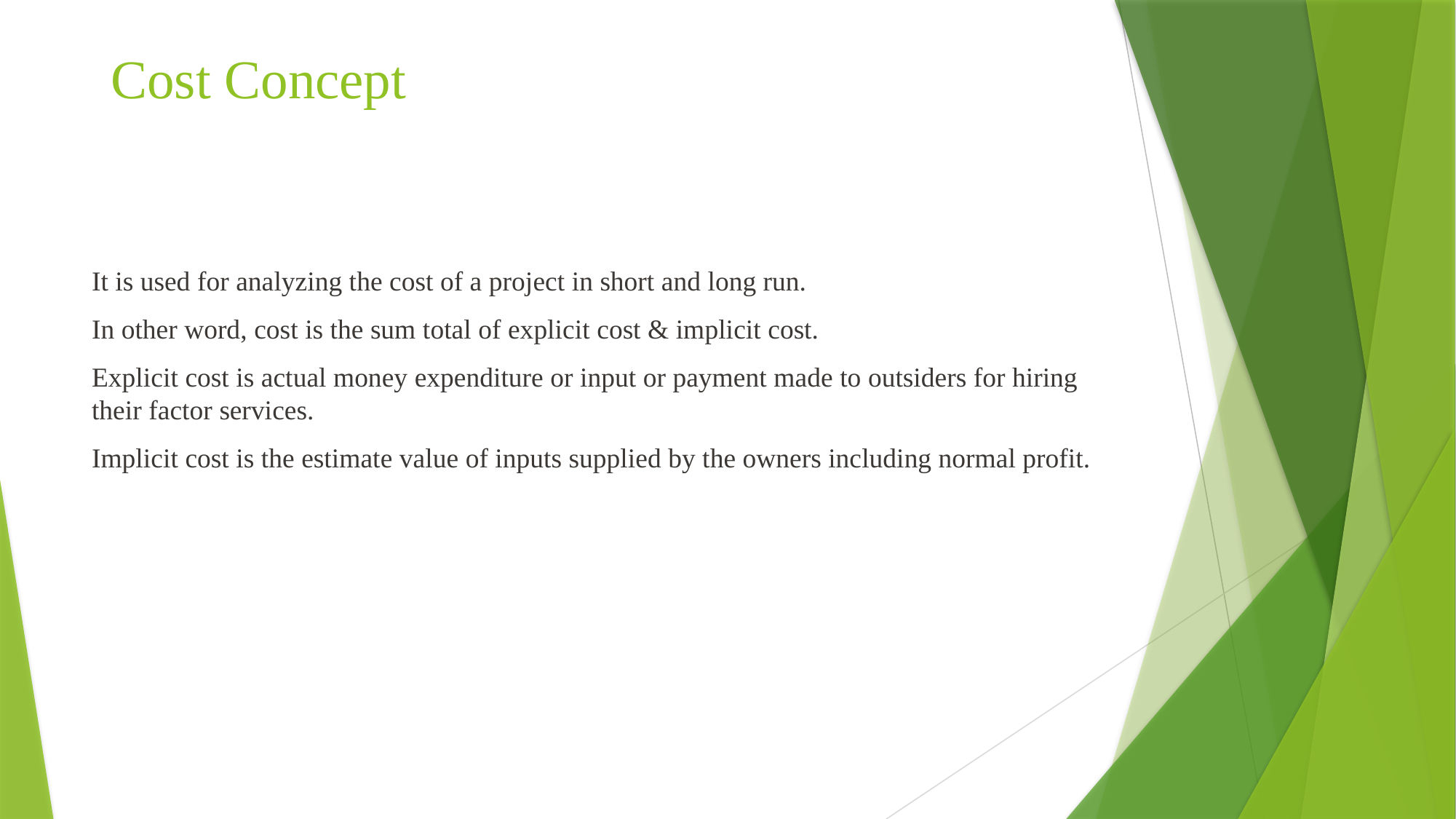

# Cost Concept
It is used for analyzing the cost of a project in short and long run.
In other word, cost is the sum total of explicit cost & implicit cost.
Explicit cost is actual money expenditure or input or payment made to outsiders for hiring their factor services.
Implicit cost is the estimate value of inputs supplied by the owners including normal profit.